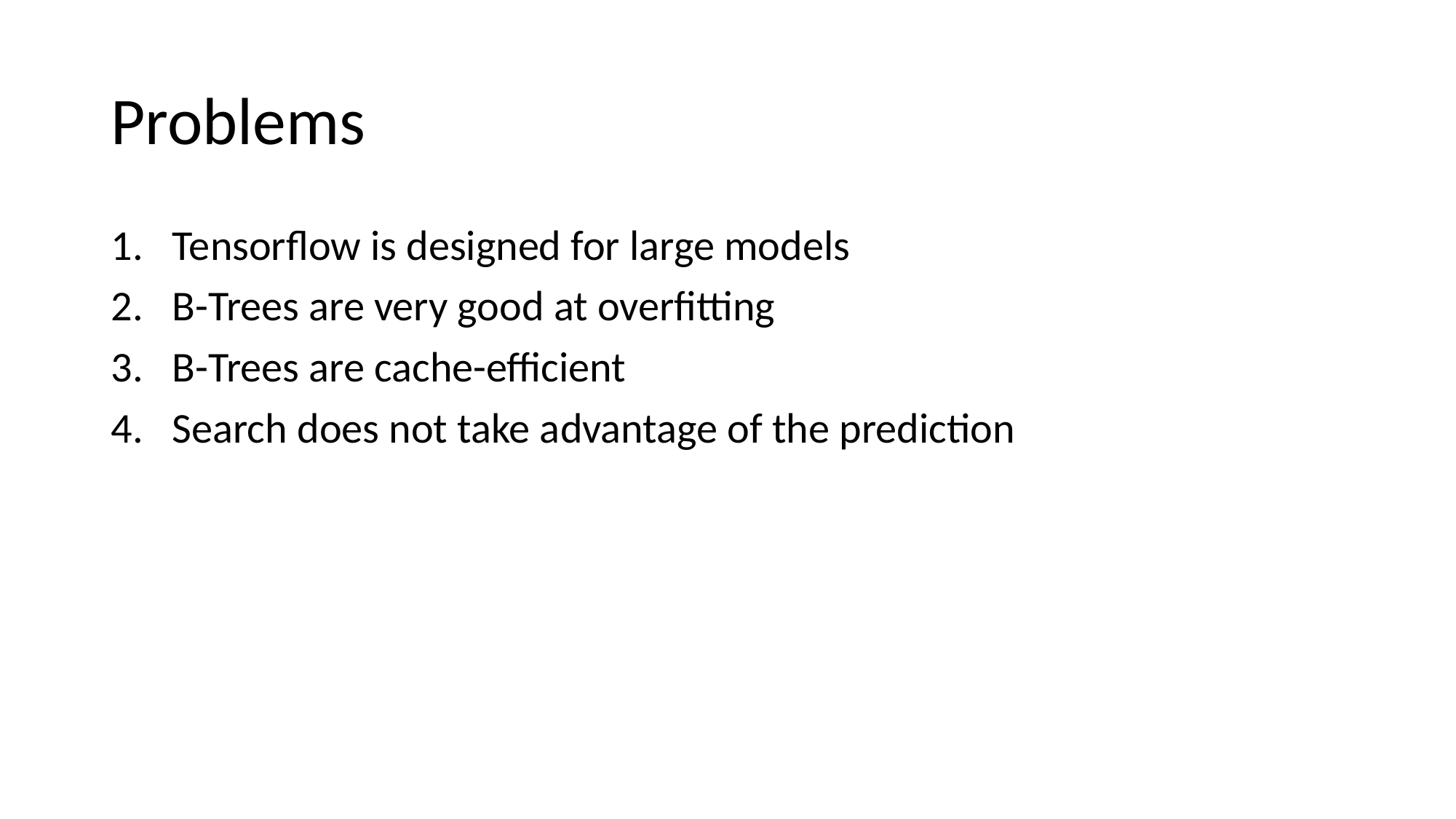

# Problems
Tensorflow is designed for large models
B-Trees are very good at overfitting
B-Trees are cache-efficient
Search does not take advantage of the prediction